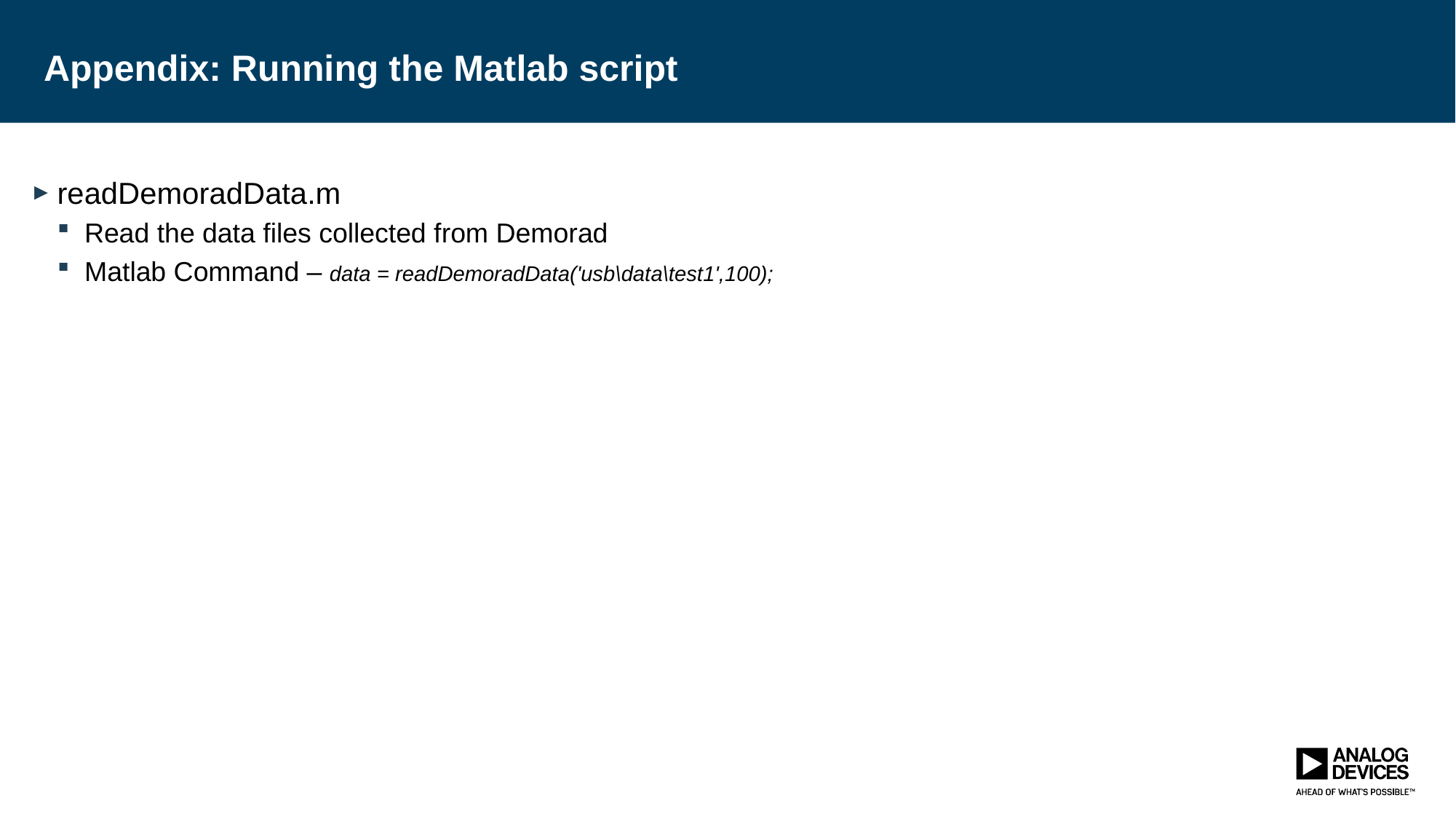

# Appendix: Running the Matlab script
readDemoradData.m
Read the data files collected from Demorad
Matlab Command – data = readDemoradData('usb\data\test1',100);